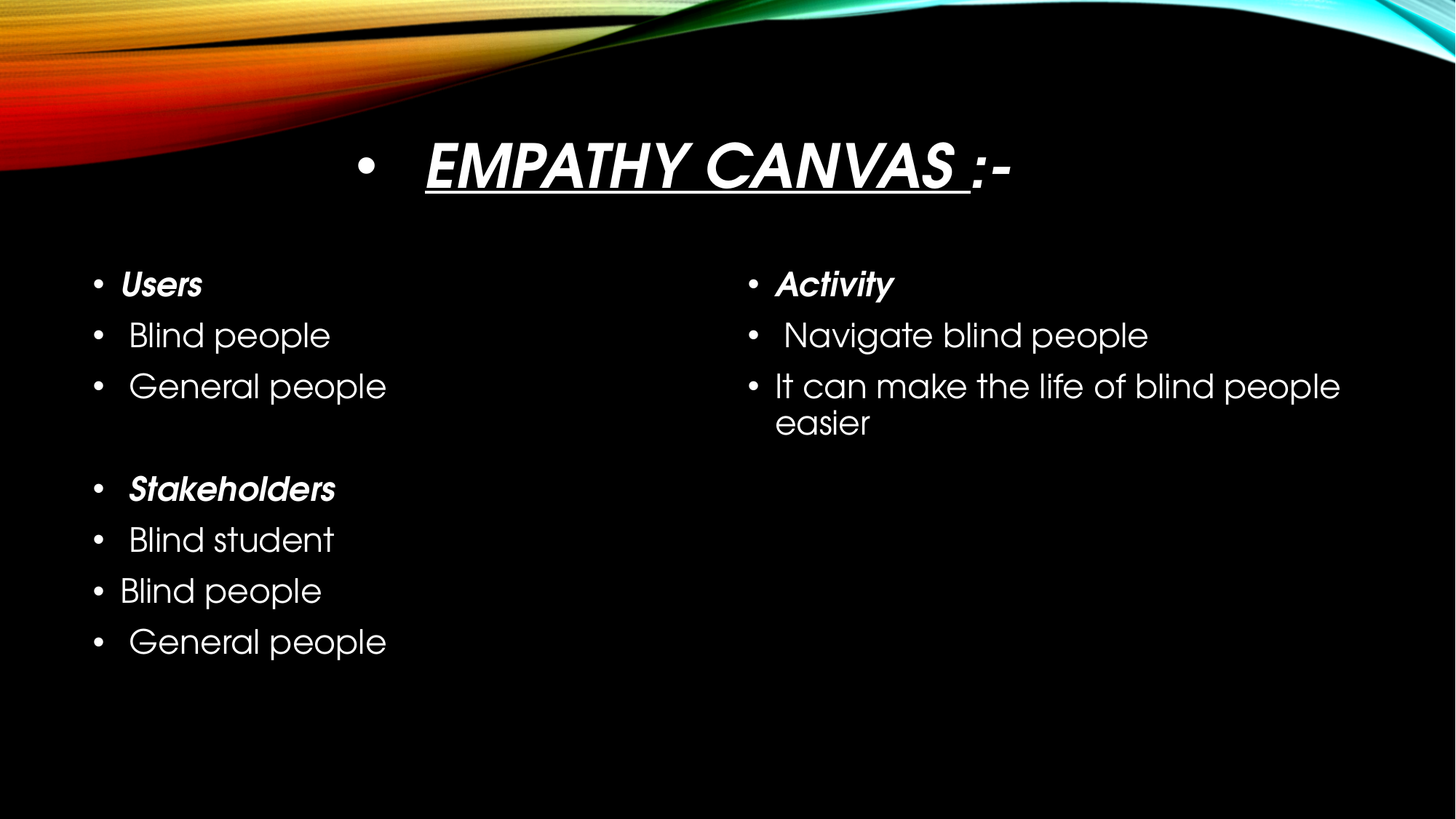

# Empathy canvas :-
Users
 Blind people
 General people

 Stakeholders
 Blind student
Blind people
 General people

Activity
 Navigate blind people
It can make the life of blind people easier